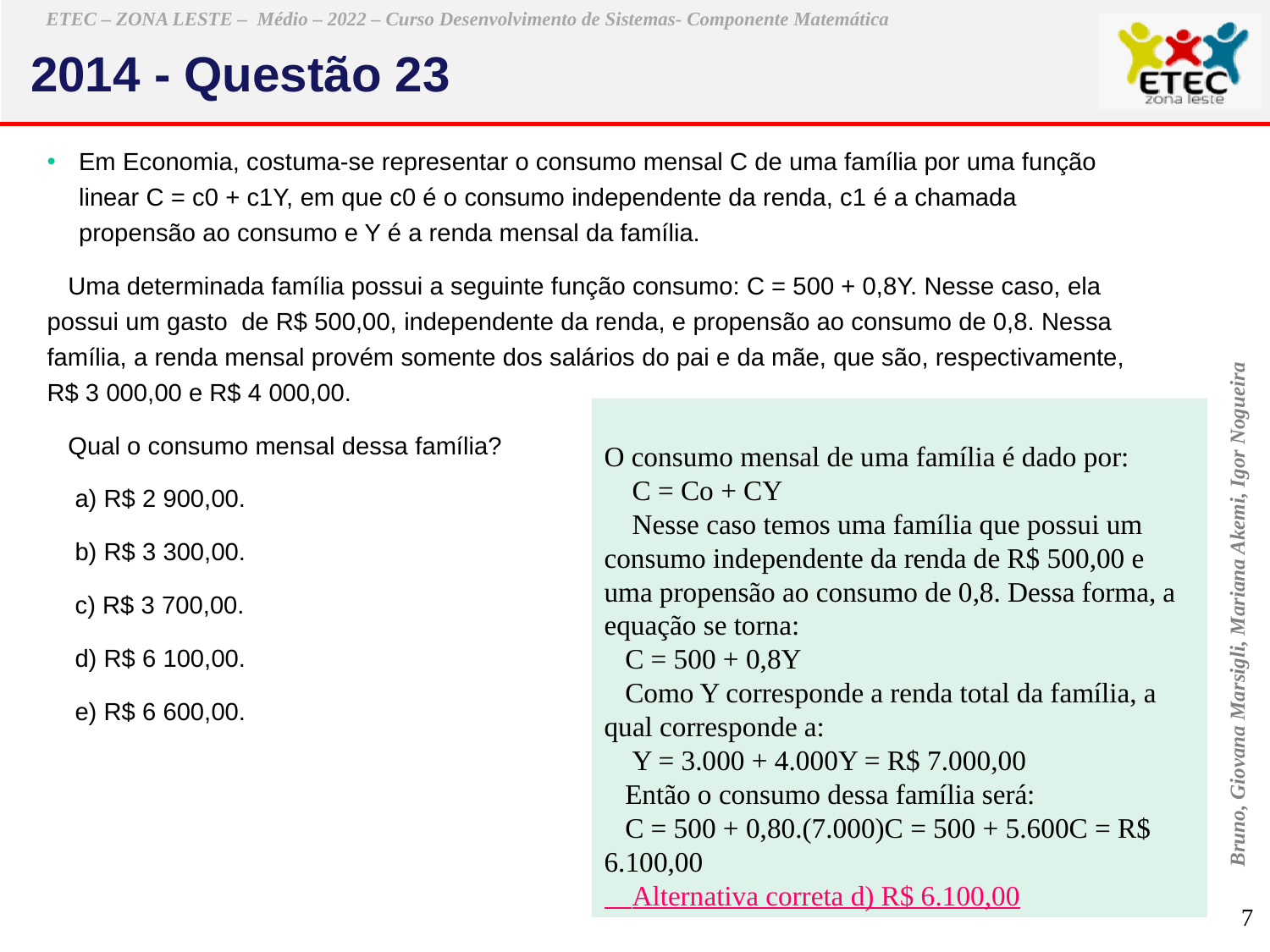

2014 - Questão 23

Em Economia, costuma-se representar o consumo mensal C de uma família por uma função linear C = c0 + c1Y, em que c0 é o consumo independente da renda, c1 é a chamada propensão ao consumo e Y é a renda mensal da família.
   Uma determinada família possui a seguinte função consumo: C = 500 + 0,8Y. Nesse caso, ela possui um gasto  de R$ 500,00, independente da renda, e propensão ao consumo de 0,8. Nessa família, a renda mensal provém somente dos salários do pai e da mãe, que são, respectivamente, R$ 3 000,00 e R$ 4 000,00.
   Qual o consumo mensal dessa família?
    a) R$ 2 900,00.
    b) R$ 3 300,00.
    c) R$ 3 700,00.
    d) R$ 6 100,00.
    e) R$ 6 600,00.

O consumo mensal de uma família é dado por:
    C = Co + CY
    Nesse caso temos uma família que possui um consumo independente da renda de R$ 500,00 e uma propensão ao consumo de 0,8. Dessa forma, a equação se torna:
   C = 500 + 0,8Y
   Como Y corresponde a renda total da família, a qual corresponde a:
    Y = 3.000 + 4.000Y = R$ 7.000,00
   Então o consumo dessa família será:
   C = 500 + 0,80.(7.000)C = 500 + 5.600C = R$ 6.100,00
    Alternativa correta d) R$ 6.100,00
Bruno, Giovana Marsigli, Mariana Akemi, Igor Nogueira